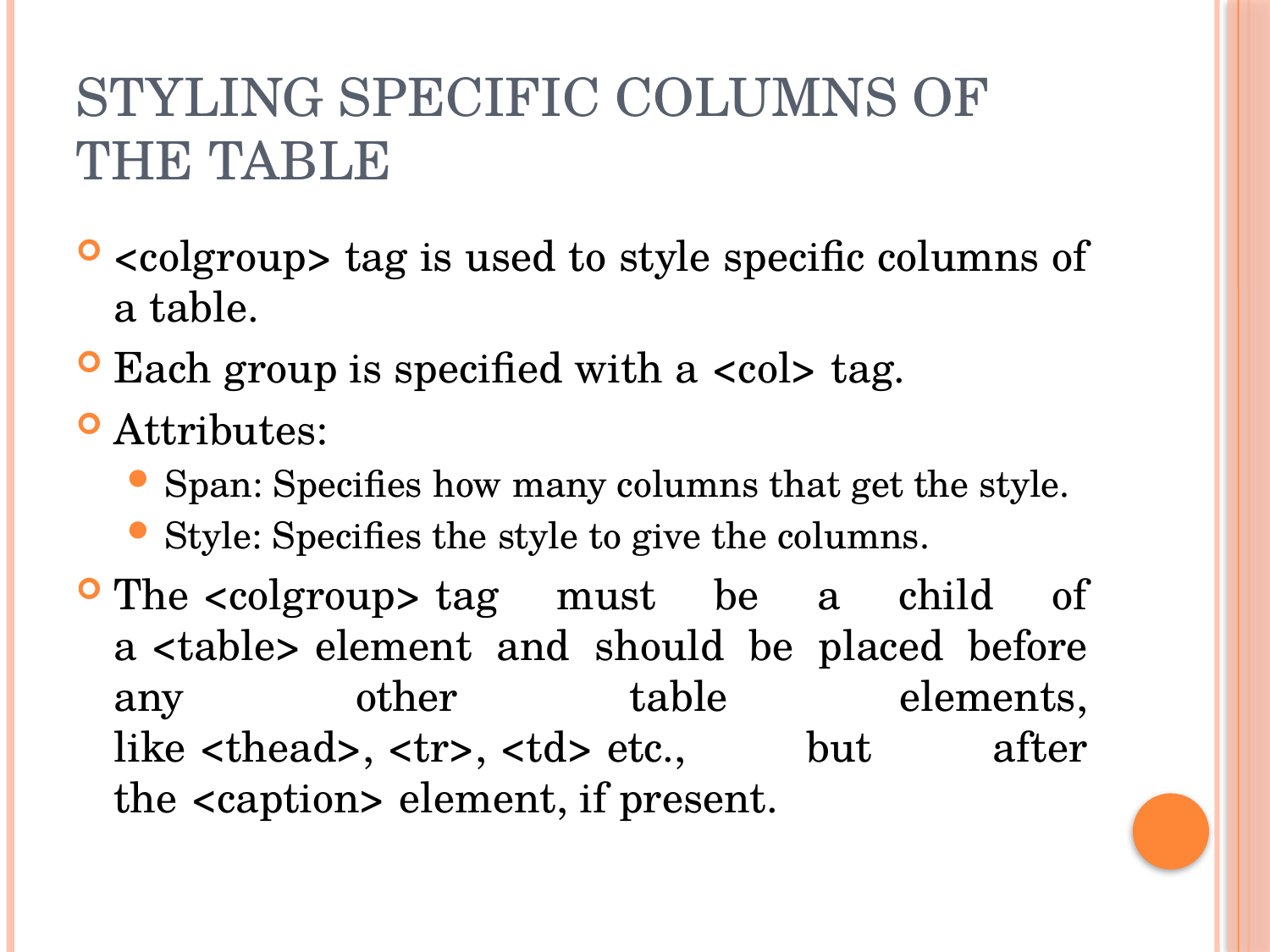

# Styling specific columns of the table
<colgroup> tag is used to style specific columns of a table.
Each group is specified with a <col> tag.
Attributes:
Span: Specifies how many columns that get the style.
Style: Specifies the style to give the columns.
The <colgroup> tag must be a child of a <table> element and should be placed before any other table elements, like <thead>, <tr>, <td> etc., but after the <caption> element, if present.